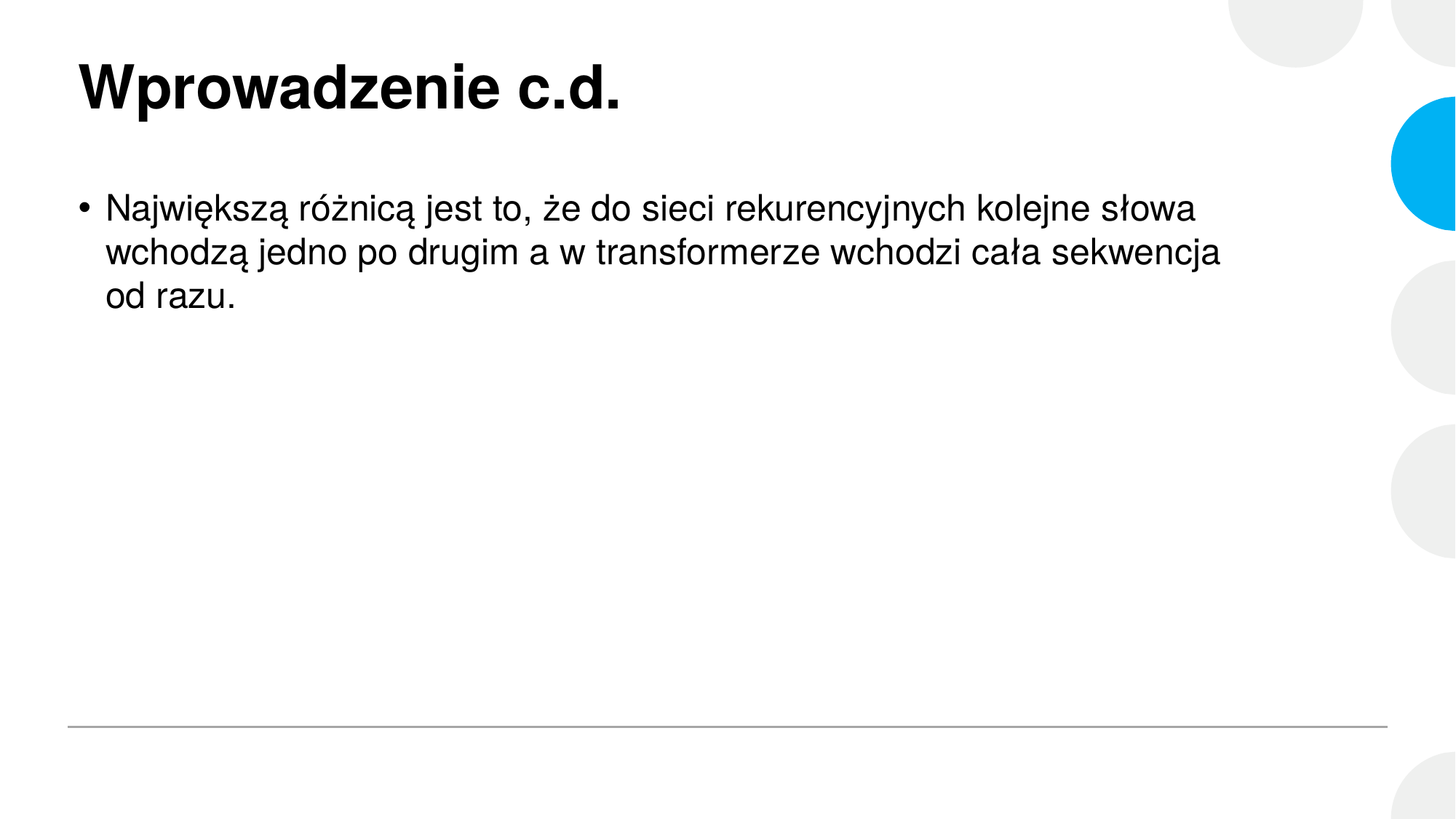

# Wprowadzenie c.d.
Największą różnicą jest to, że do sieci rekurencyjnych kolejne słowa wchodzą jedno po drugim a w transformerze wchodzi cała sekwencja od razu.